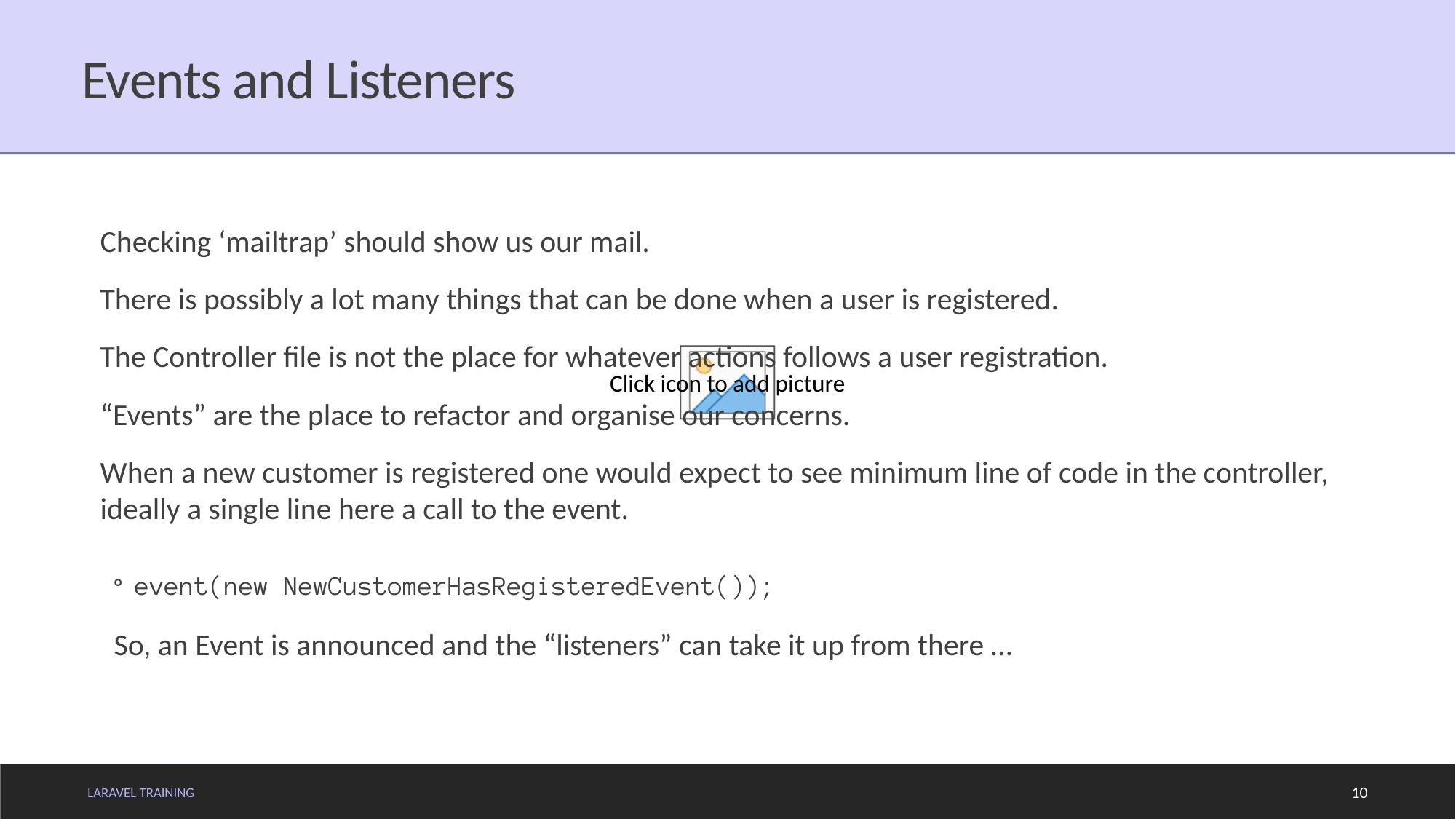

# Events and Listeners
Checking ‘mailtrap’ should show us our mail.
There is possibly a lot many things that can be done when a user is registered.
The Controller file is not the place for whatever actions follows a user registration.
“Events” are the place to refactor and organise our concerns.
When a new customer is registered one would expect to see minimum line of code in the controller, ideally a single line here a call to the event.
event(new NewCustomerHasRegisteredEvent());
  So, an Event is announced and the “listeners” can take it up from there …
LARAVEL TRAINING
10